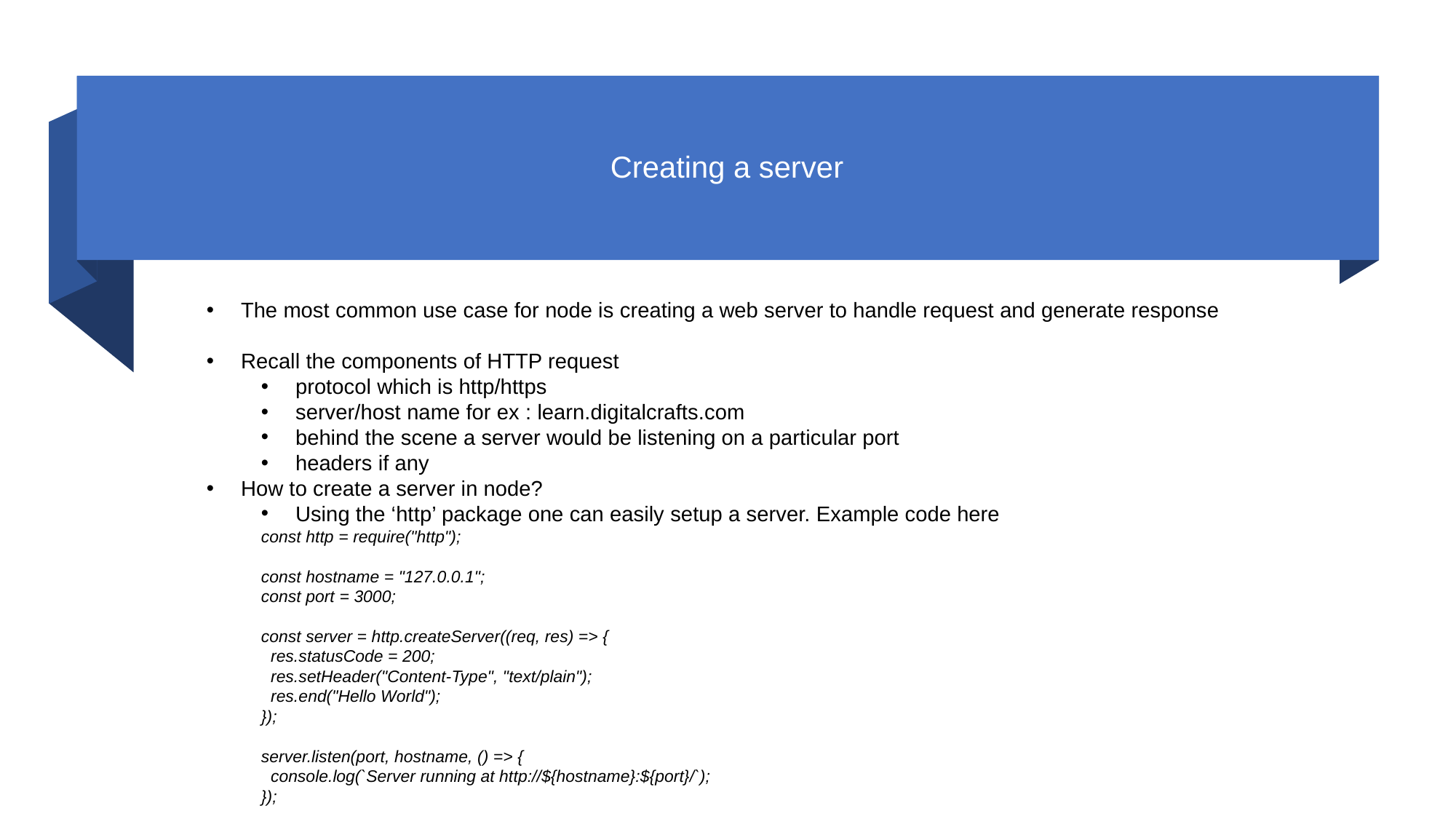

Creating a server

The most common use case for node is creating a web server to handle request and generate response

Recall the components of HTTP request
protocol which is http/https
server/host name for ex : learn.digitalcrafts.com
behind the scene a server would be listening on a particular port
headers if any
How to create a server in node?
Using the ‘http’ package one can easily setup a server. Example code here
const http = require("http");

const hostname = "127.0.0.1";
const port = 3000;

const server = http.createServer((req, res) => {
  res.statusCode = 200;
  res.setHeader("Content-Type", "text/plain");
  res.end("Hello World");
});

server.listen(port, hostname, () => {
  console.log(`Server running at http://${hostname}:${port}/`);
});